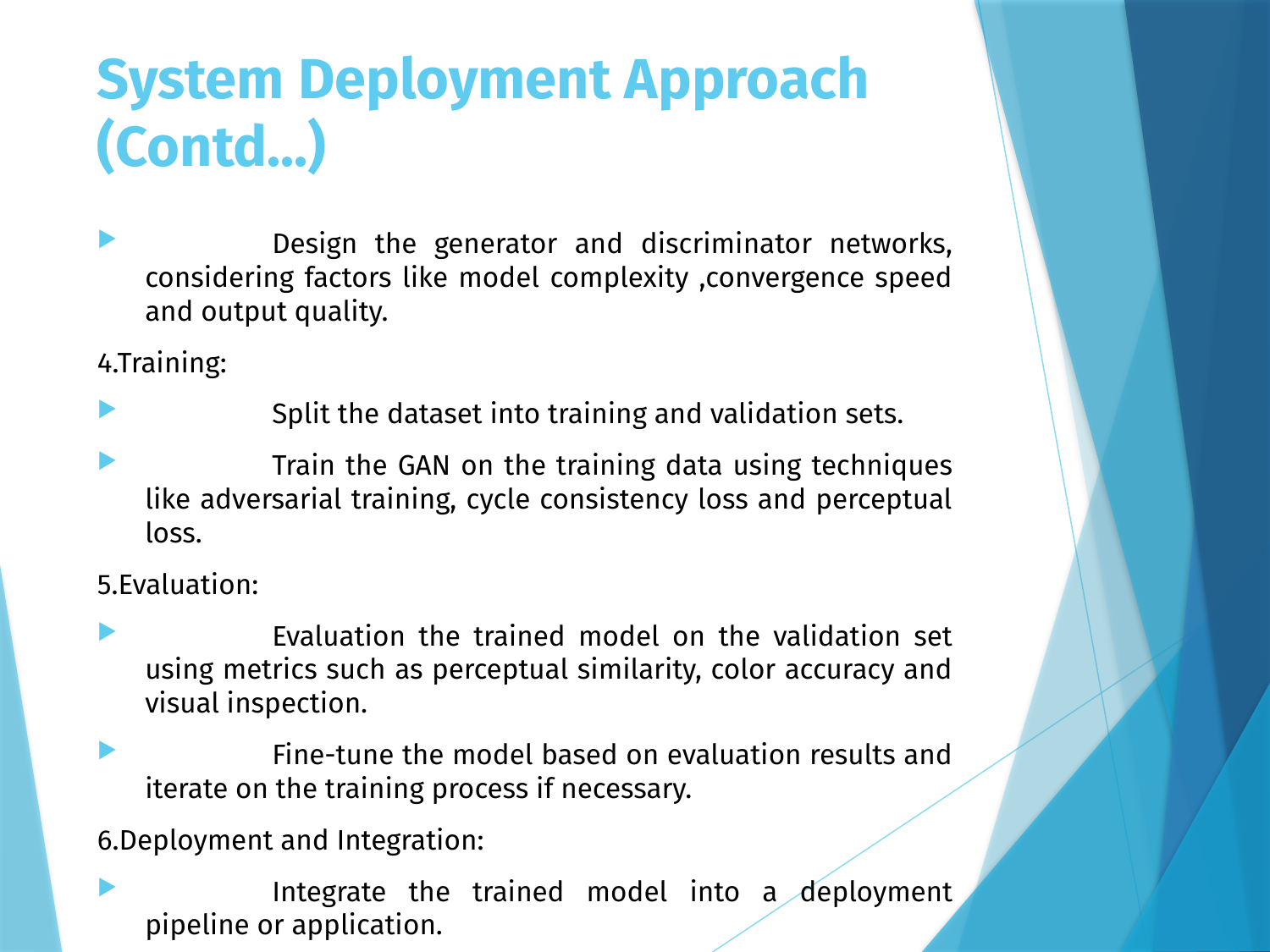

# System Deployment Approach (Contd...)
	Design the generator and discriminator networks, considering factors like model complexity ,convergence speed and output quality.
4.Training:
	Split the dataset into training and validation sets.
	Train the GAN on the training data using techniques like adversarial training, cycle consistency loss and perceptual loss.
5.Evaluation:
	Evaluation the trained model on the validation set using metrics such as perceptual similarity, color accuracy and visual inspection.
	Fine-tune the model based on evaluation results and iterate on the training process if necessary.
6.Deployment and Integration:
	Integrate the trained model into a deployment pipeline or application.